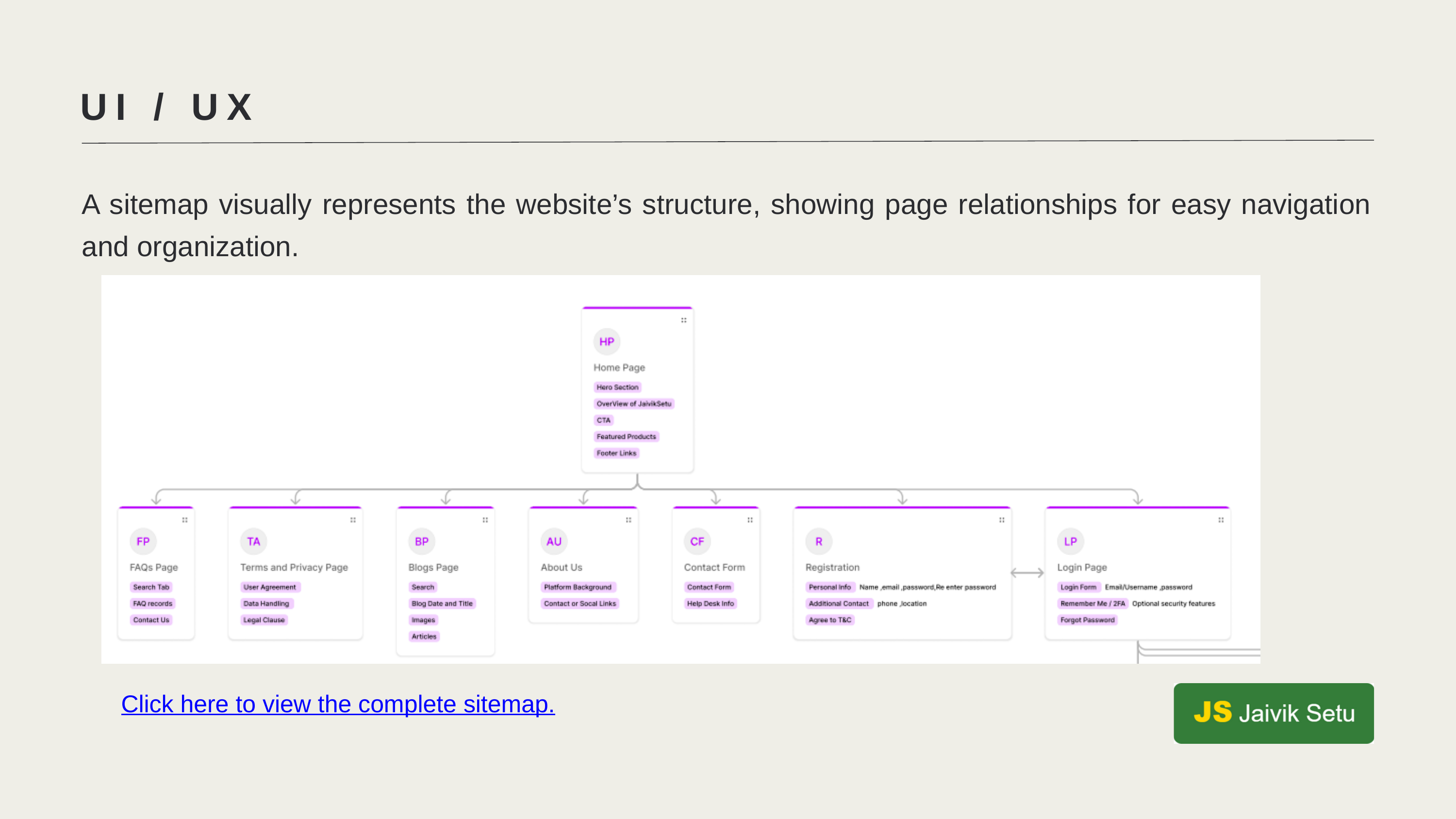

UI / UX

A sitemap visually represents the website’s structure, showing page relationships for easy navigation and organization.

Click here to view the complete sitemap.

Ingoude Company